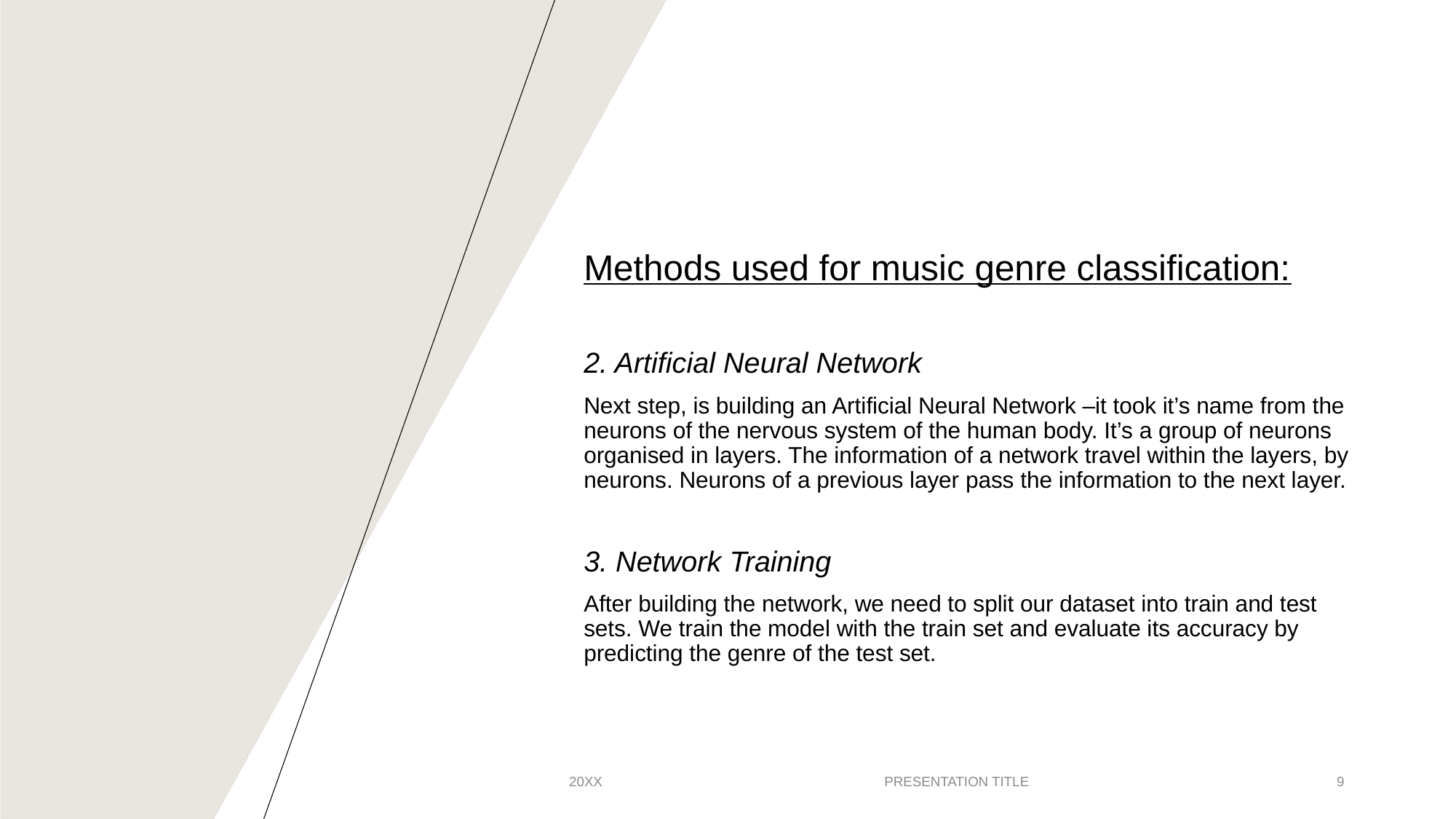

Methods used for music genre classification:

2. Artificial Neural Network
Next step, is building an Artificial Neural Network –it took it’s name from the neurons of the nervous system of the human body. It’s a group of neurons organised in layers. The information of a network travel within the layers, by neurons. Neurons of a previous layer pass the information to the next layer.

3. Network Training
After building the network, we need to split our dataset into train and test sets. We train the model with the train set and evaluate its accuracy by predicting the genre of the test set.

20XX
PRESENTATION TITLE
9